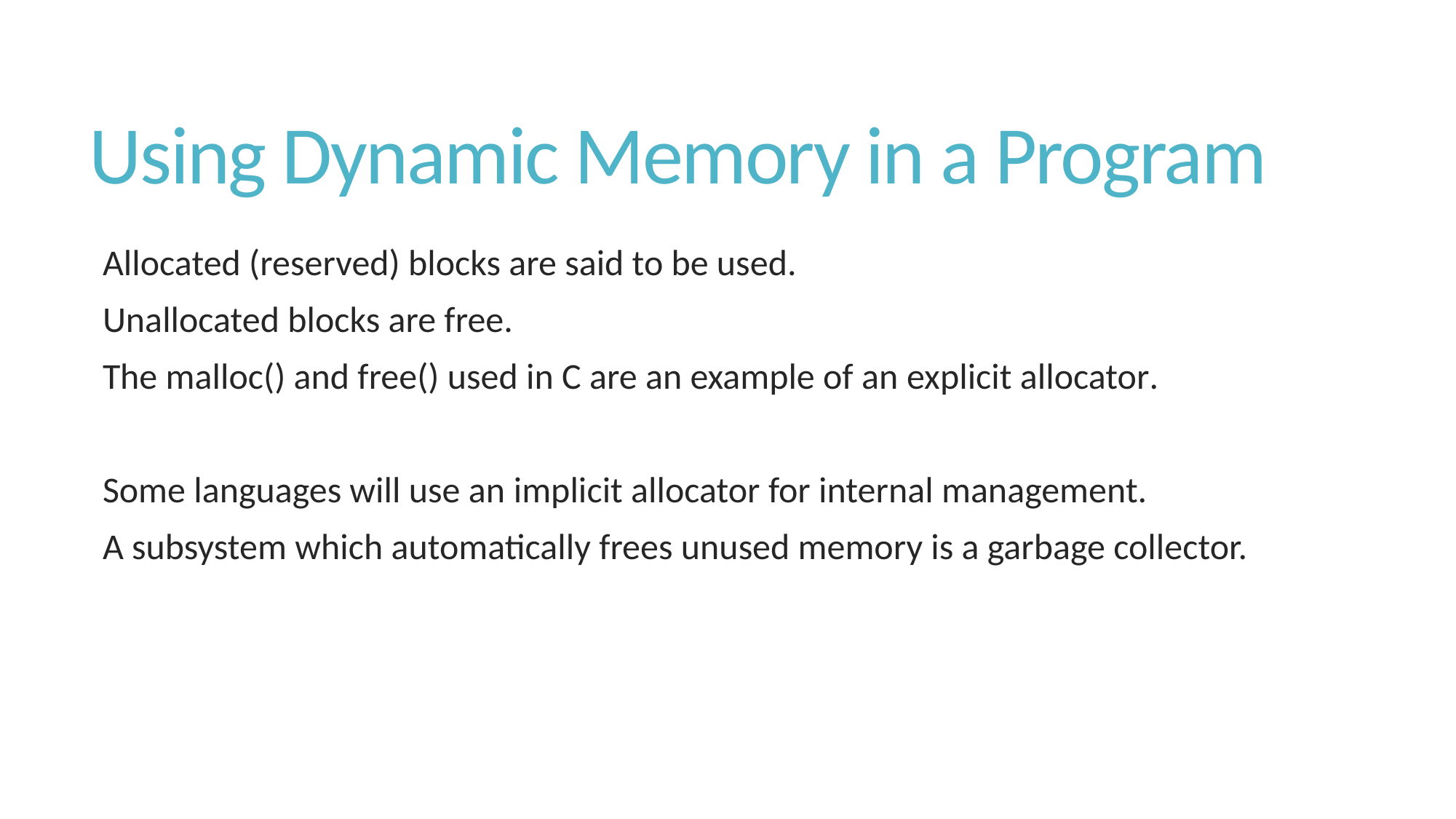

# Using Dynamic Memory in a Program
Allocated (reserved) blocks are said to be used.
Unallocated blocks are free.
The malloc() and free() used in C are an example of an explicit allocator.

Some languages will use an implicit allocator for internal management.
A subsystem which automatically frees unused memory is a garbage collector.